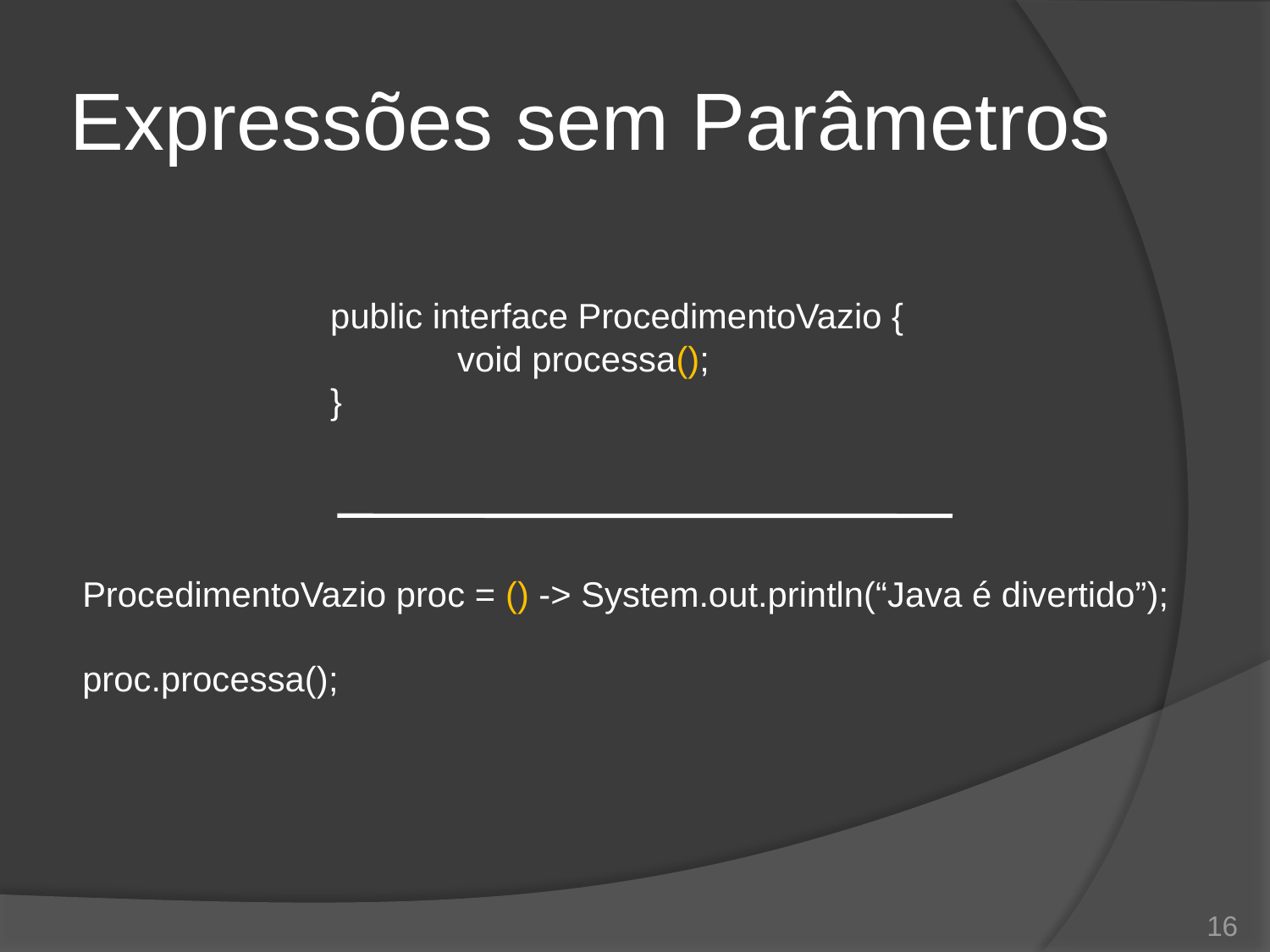

# Expressões sem Parâmetros
public interface ProcedimentoVazio {
	void processa();
}
ProcedimentoVazio proc = () -> System.out.println(“Java é divertido”);
proc.processa();
16